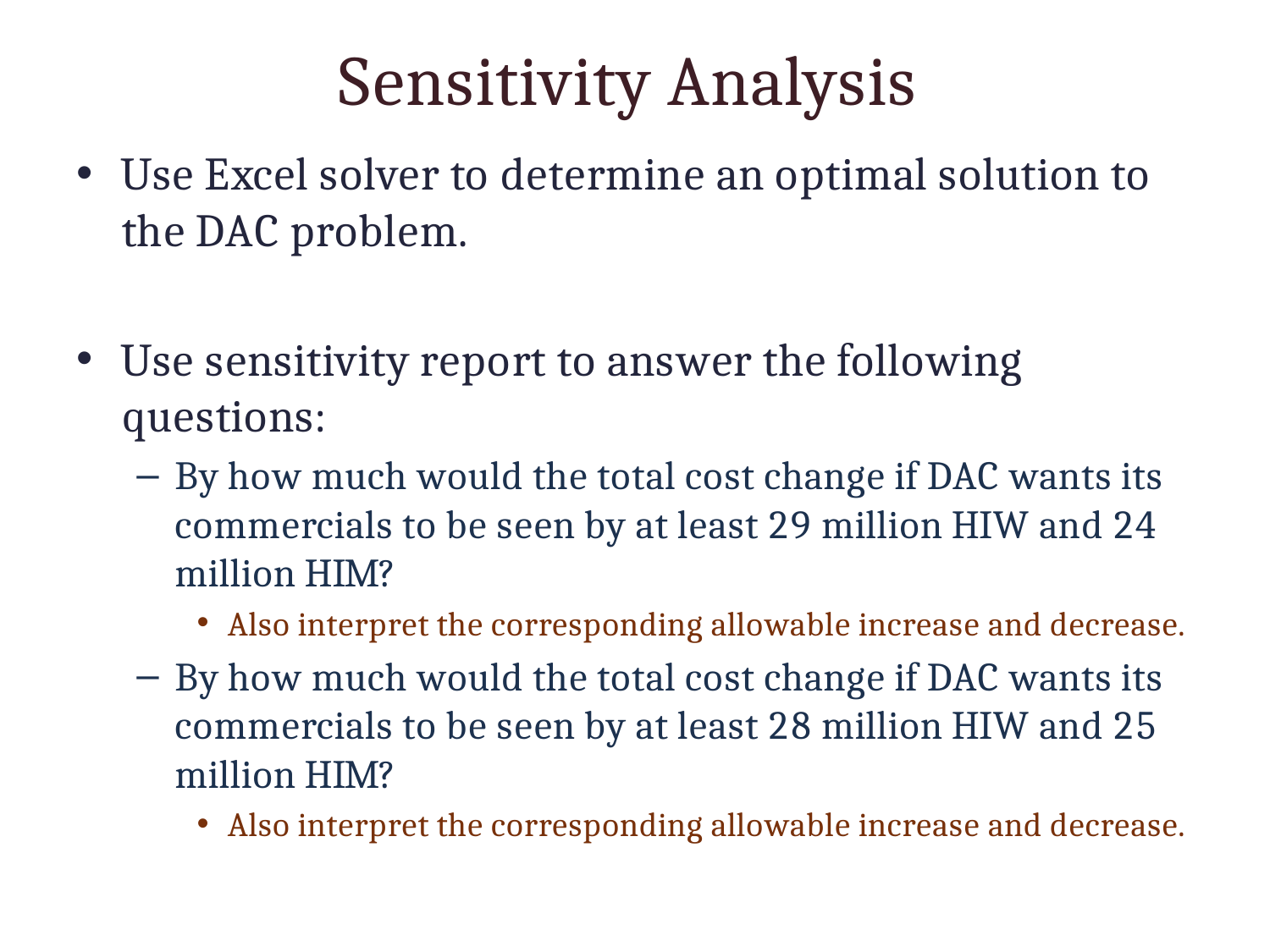

# Sensitivity Analysis
Use Excel solver to determine an optimal solution to the DAC problem.

Use sensitivity report to answer the following questions:
By how much would the total cost change if DAC wants its commercials to be seen by at least 29 million HIW and 24 million HIM?
Also interpret the corresponding allowable increase and decrease.
By how much would the total cost change if DAC wants its commercials to be seen by at least 28 million HIW and 25 million HIM?
Also interpret the corresponding allowable increase and decrease.